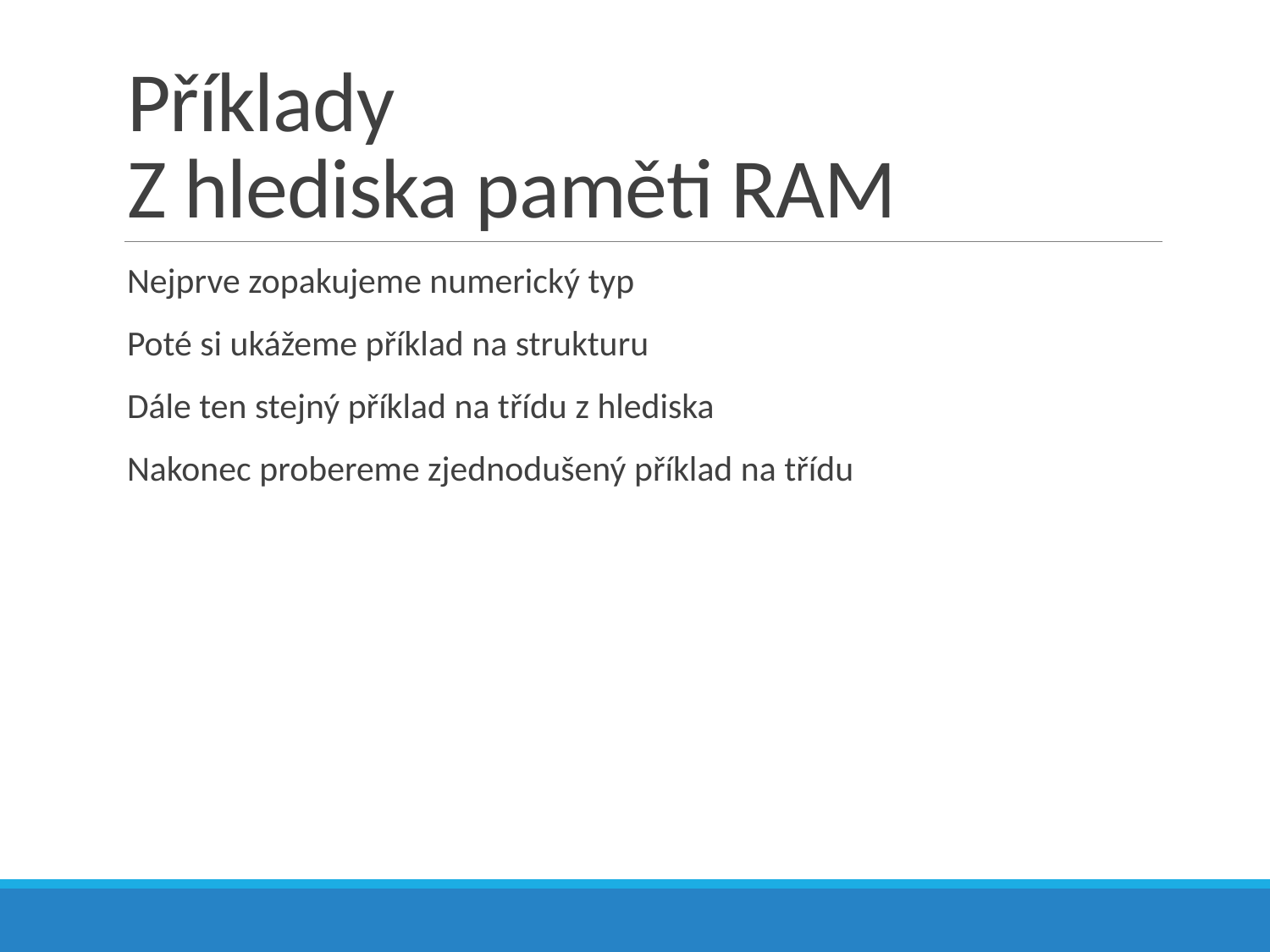

# Příklady Z hlediska paměti RAM
Nejprve zopakujeme numerický typ
Poté si ukážeme příklad na strukturu
Dále ten stejný příklad na třídu z hlediska
Nakonec probereme zjednodušený příklad na třídu